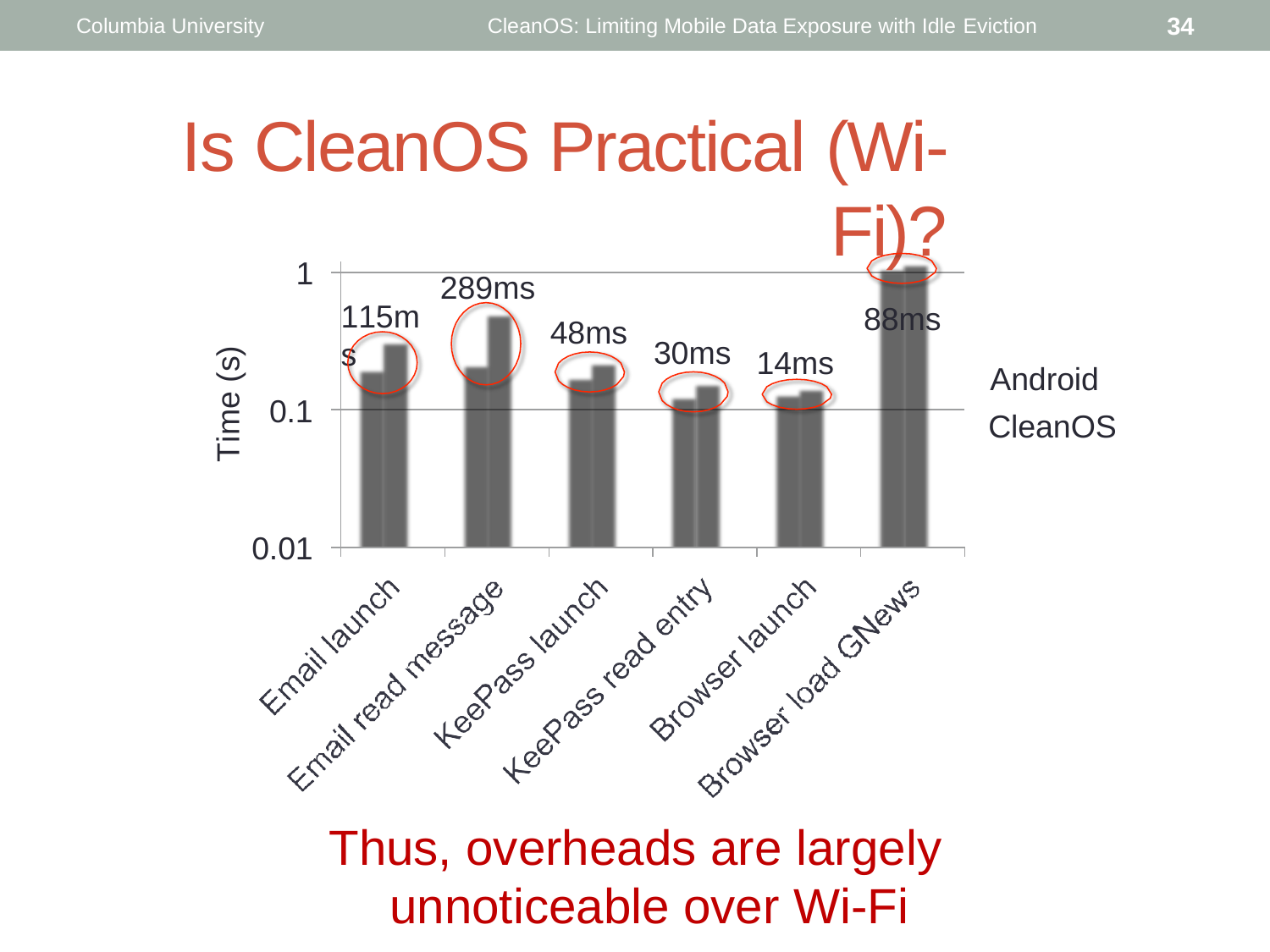

34
Columbia University
CleanOS: Limiting Mobile Data Exposure with Idle Eviction
Is CleanOS Practical (Wi-Fi)?
88ms

1

289ms

115ms

48ms

30ms

14ms
Time (s)

Android  CleanOS

0.1

0.01

Thus, overheads are largely  unnoticeable over Wi-Fi